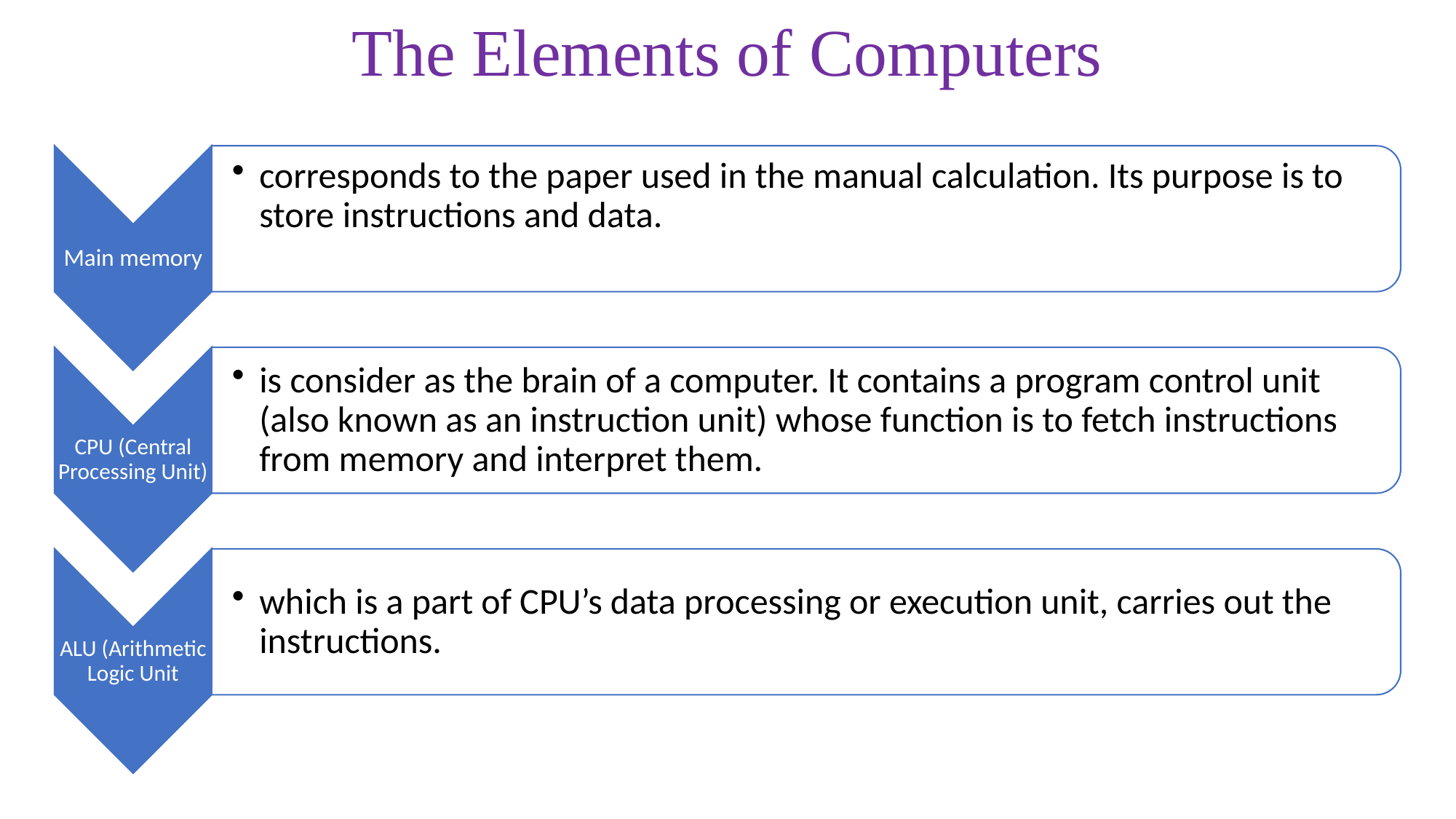

# The Elements of Computers
Main memory
corresponds to the paper used in the manual calculation. Its purpose is to store instructions and data.

CPU (Central Processing Unit)
is consider as the brain of a computer. It contains a program control unit (also known as an instruction unit) whose function is to fetch instructions from memory and interpret them.
ALU (Arithmetic Logic Unit
which is a part of CPU’s data processing or execution unit, carries out the instructions.